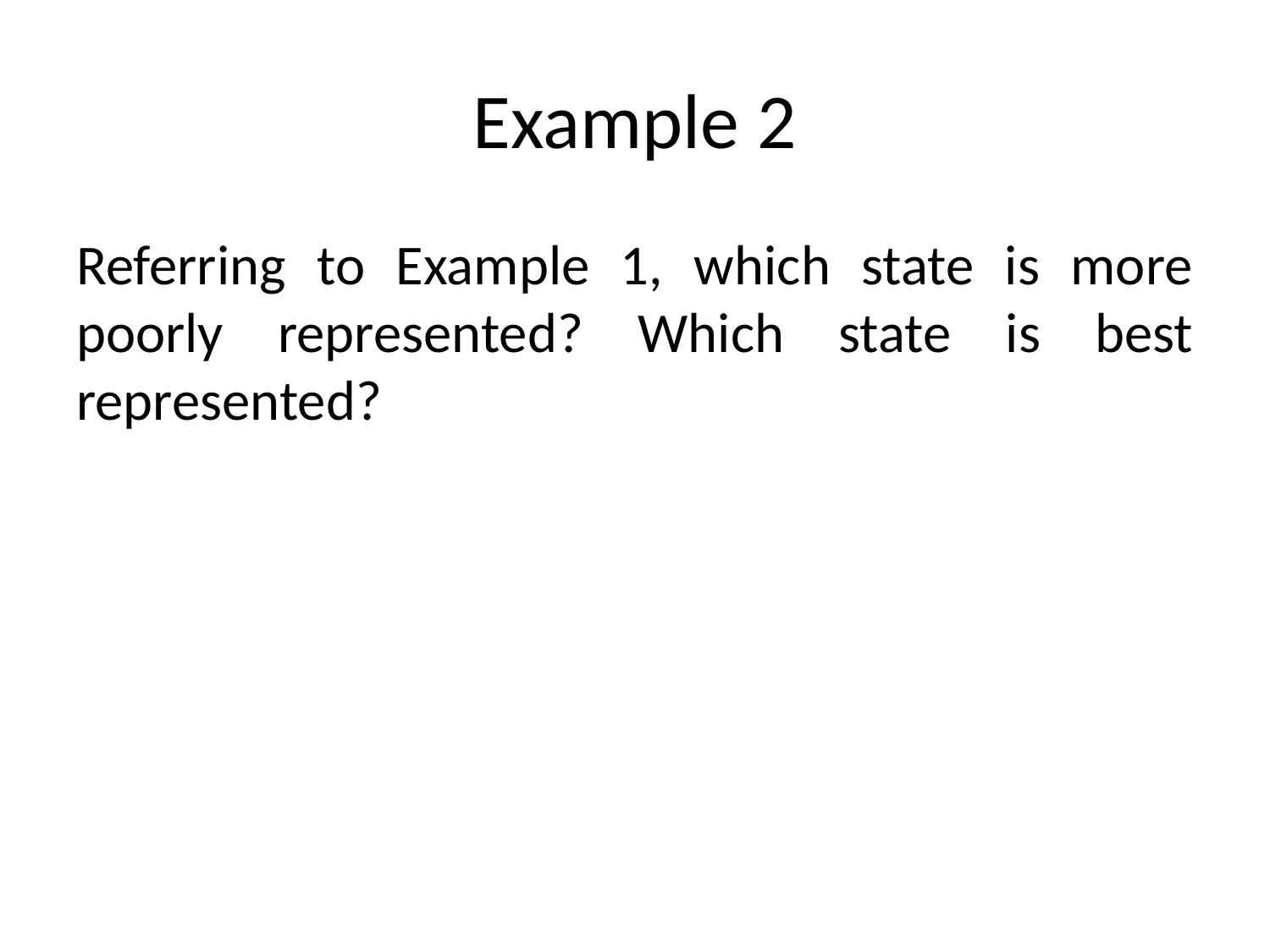

# Example 2
Referring to Example 1, which state is more poorly represented? Which state is best represented?